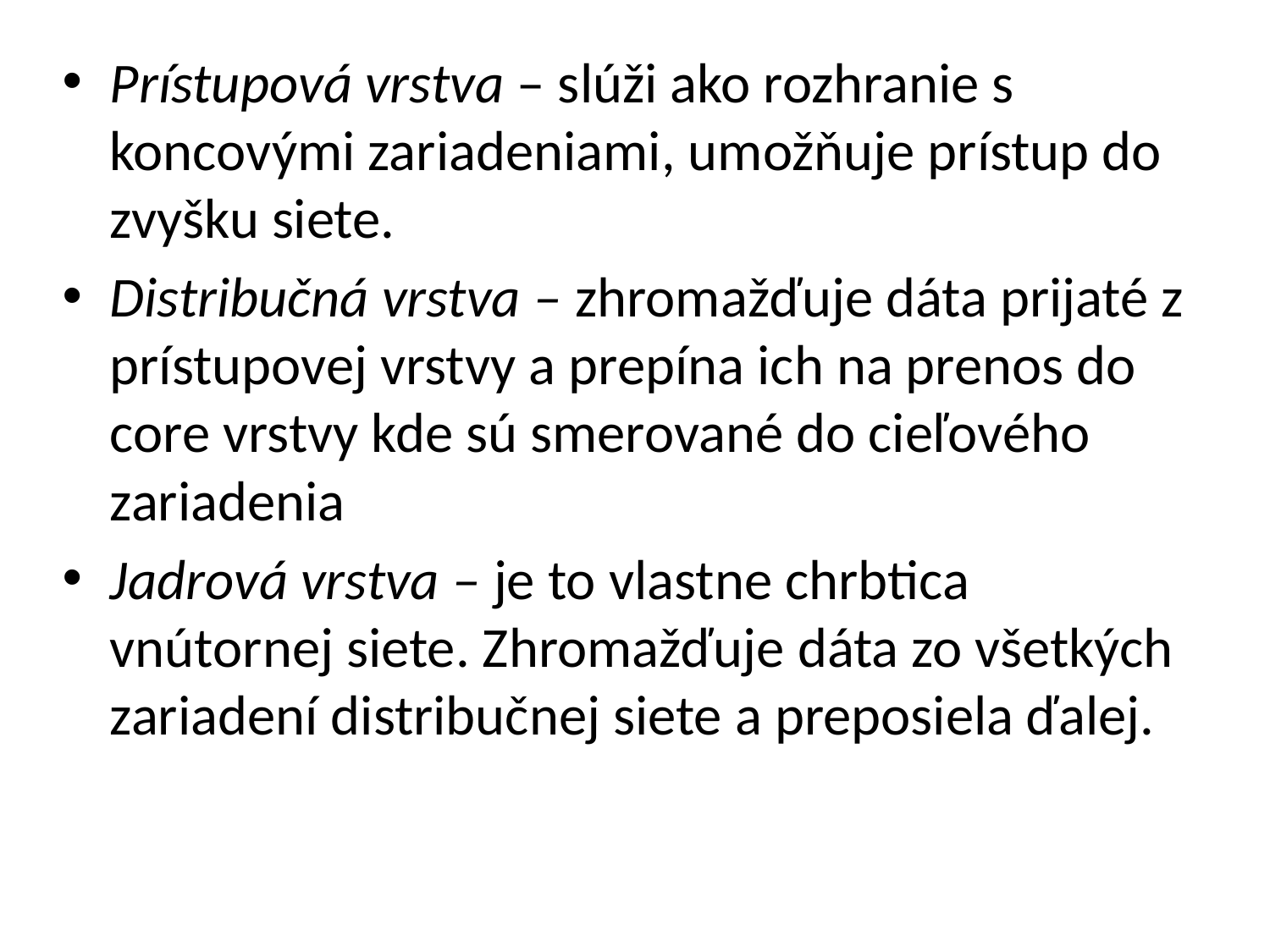

Prístupová vrstva – slúži ako rozhranie s koncovými zariadeniami, umožňuje prístup do zvyšku siete.
Distribučná vrstva – zhromažďuje dáta prijaté z prístupovej vrstvy a prepína ich na prenos do core vrstvy kde sú smerované do cieľového zariadenia
Jadrová vrstva – je to vlastne chrbtica  vnútornej siete. Zhromažďuje dáta zo všetkých zariadení distribučnej siete a preposiela ďalej.